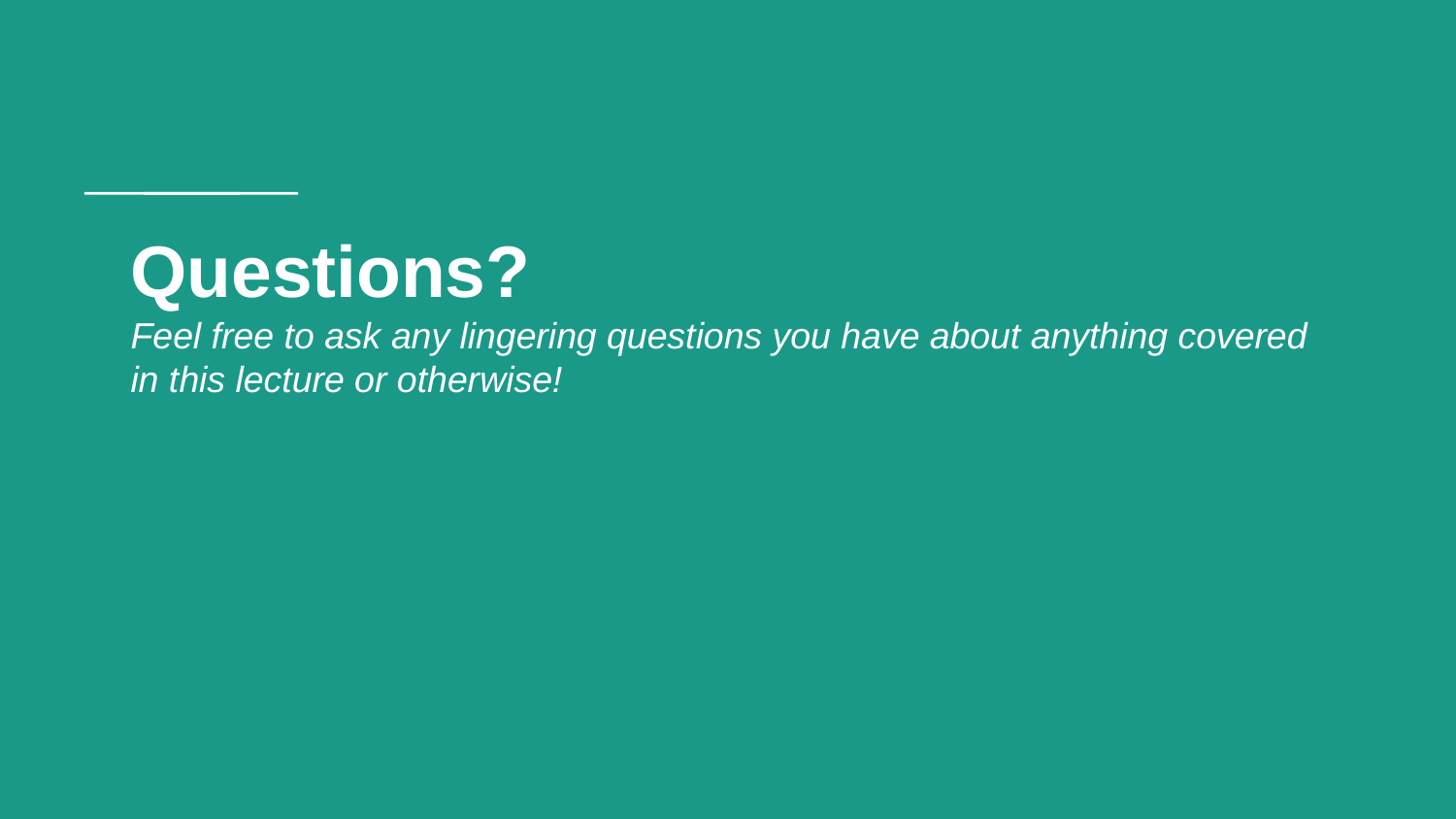

# Questions?
Feel free to ask any lingering questions you have about anything covered in this lecture or otherwise!